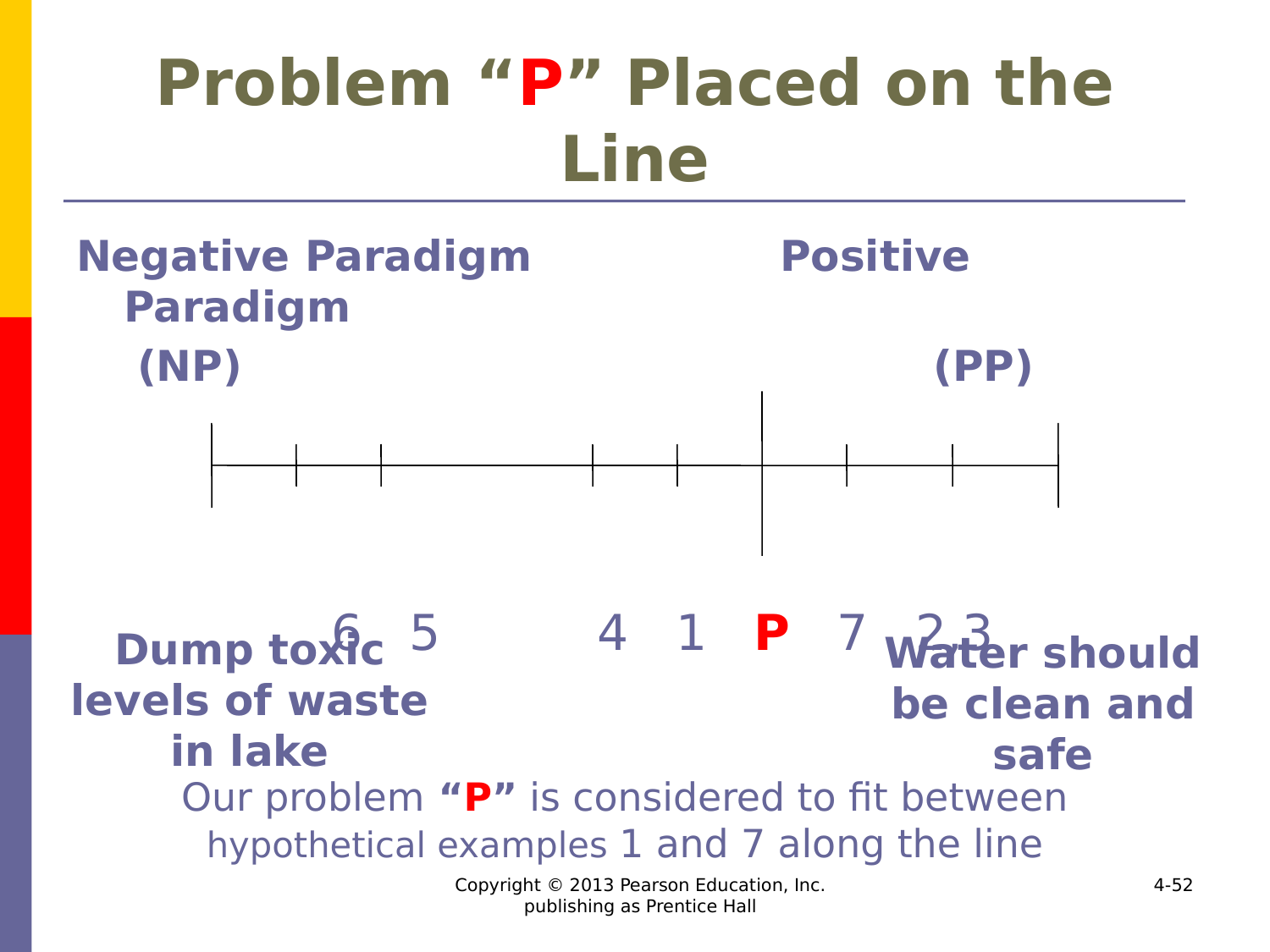

# Problem “P” Placed on the Line
Negative Paradigm 	          Positive Paradigm
	 (NP)			                             (PP)

		    6   5          4   1   P   7   2,3

Dump toxic levels of waste in lake
Water should be clean and safe
Our problem “P” is considered to fit between hypothetical examples 1 and 7 along the line
Copyright © 2013 Pearson Education, Inc. publishing as Prentice Hall
4-52